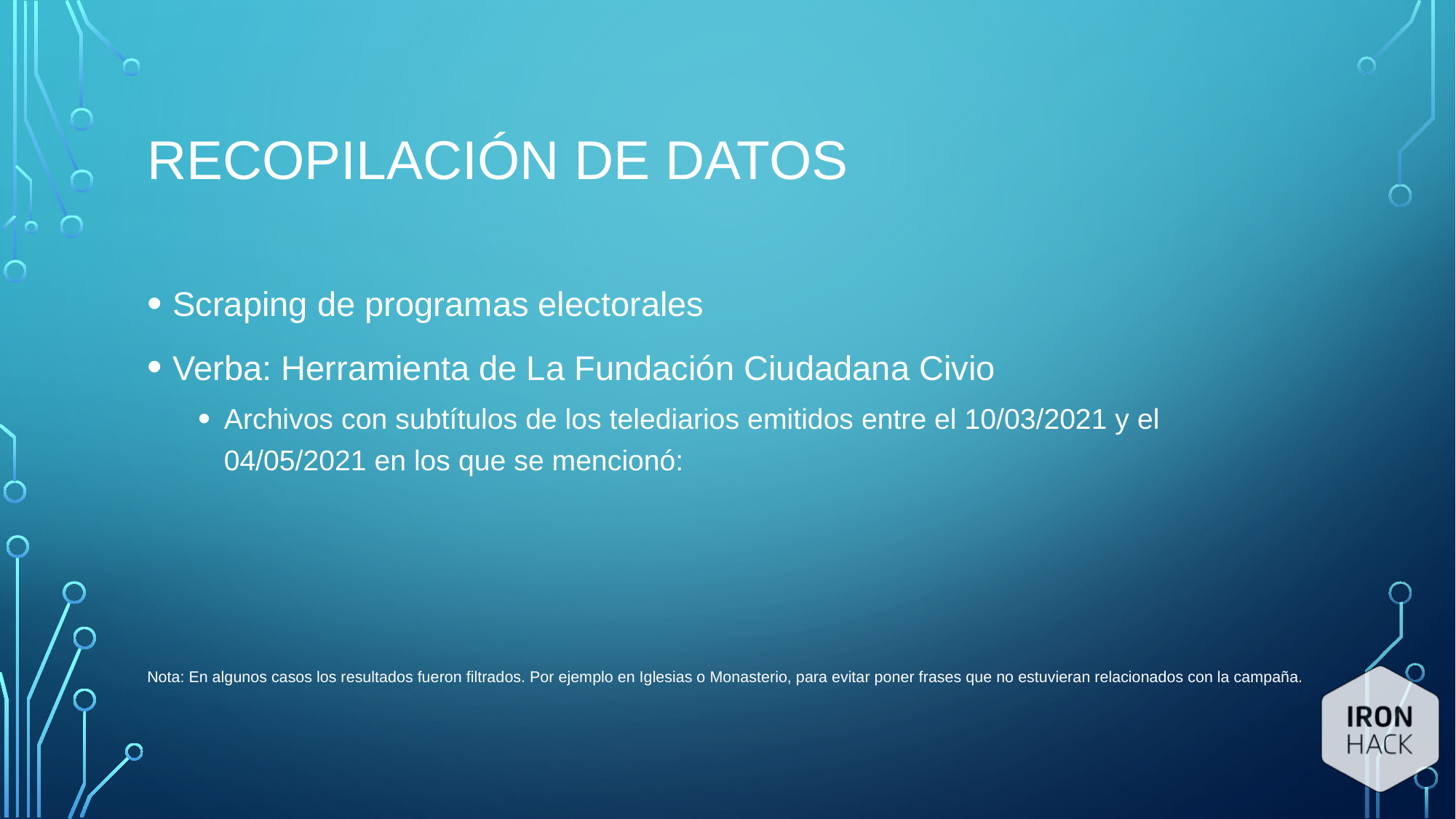

# Recopilación de datos
Scraping de programas electorales
Verba: Herramienta de La Fundación Ciudadana Civio
Archivos con subtítulos de los telediarios emitidos entre el 10/03/2021 y el 04/05/2021 en los que se mencionó:

Nota: En algunos casos los resultados fueron filtrados. Por ejemplo en Iglesias o Monasterio, para evitar poner frases que no estuvieran relacionados con la campaña.